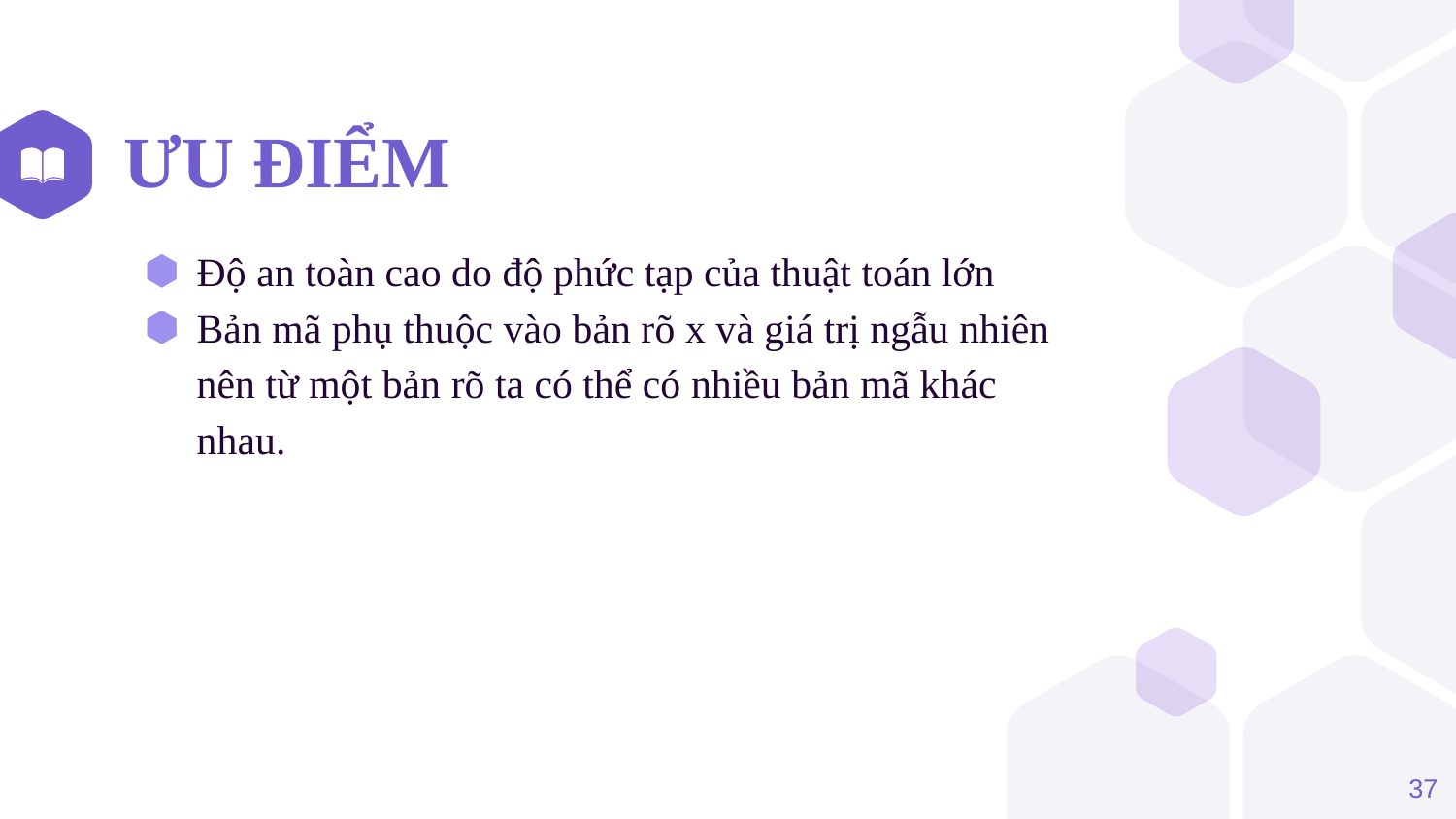

# ƯU ĐIỂM

Độ an toàn cao do độ phức tạp của thuật toán lớn
Bản mã phụ thuộc vào bản rõ x và giá trị ngẫu nhiên nên từ một bản rõ ta có thể có nhiều bản mã khác nhau.

37